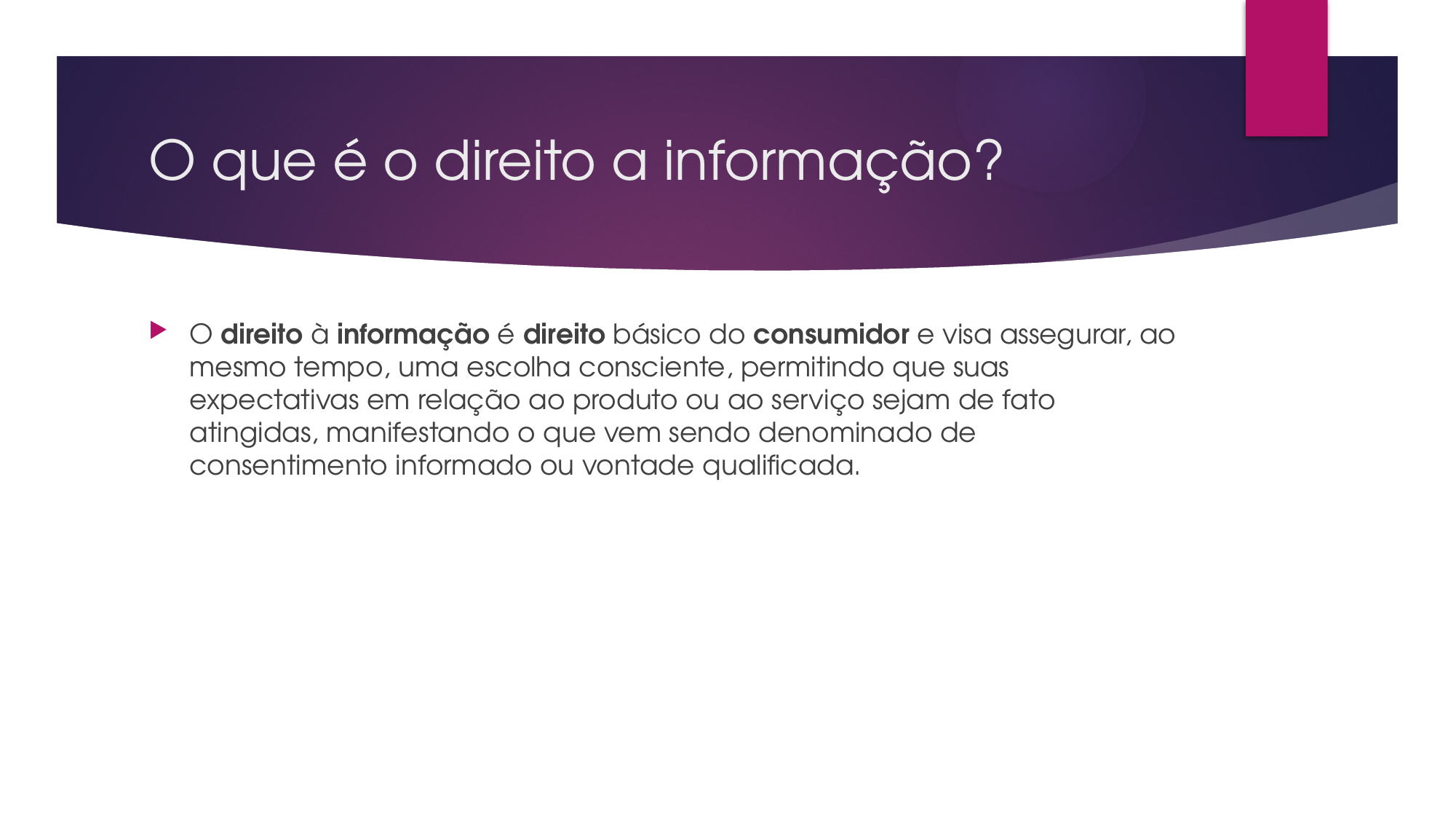

# O que é o direito a informação?
O direito à informação é direito básico do consumidor e visa assegurar, ao mesmo tempo, uma escolha consciente, permitindo que suas expectativas em relação ao produto ou ao serviço sejam de fato atingidas, manifestando o que vem sendo denominado de consentimento informado ou vontade qualificada.